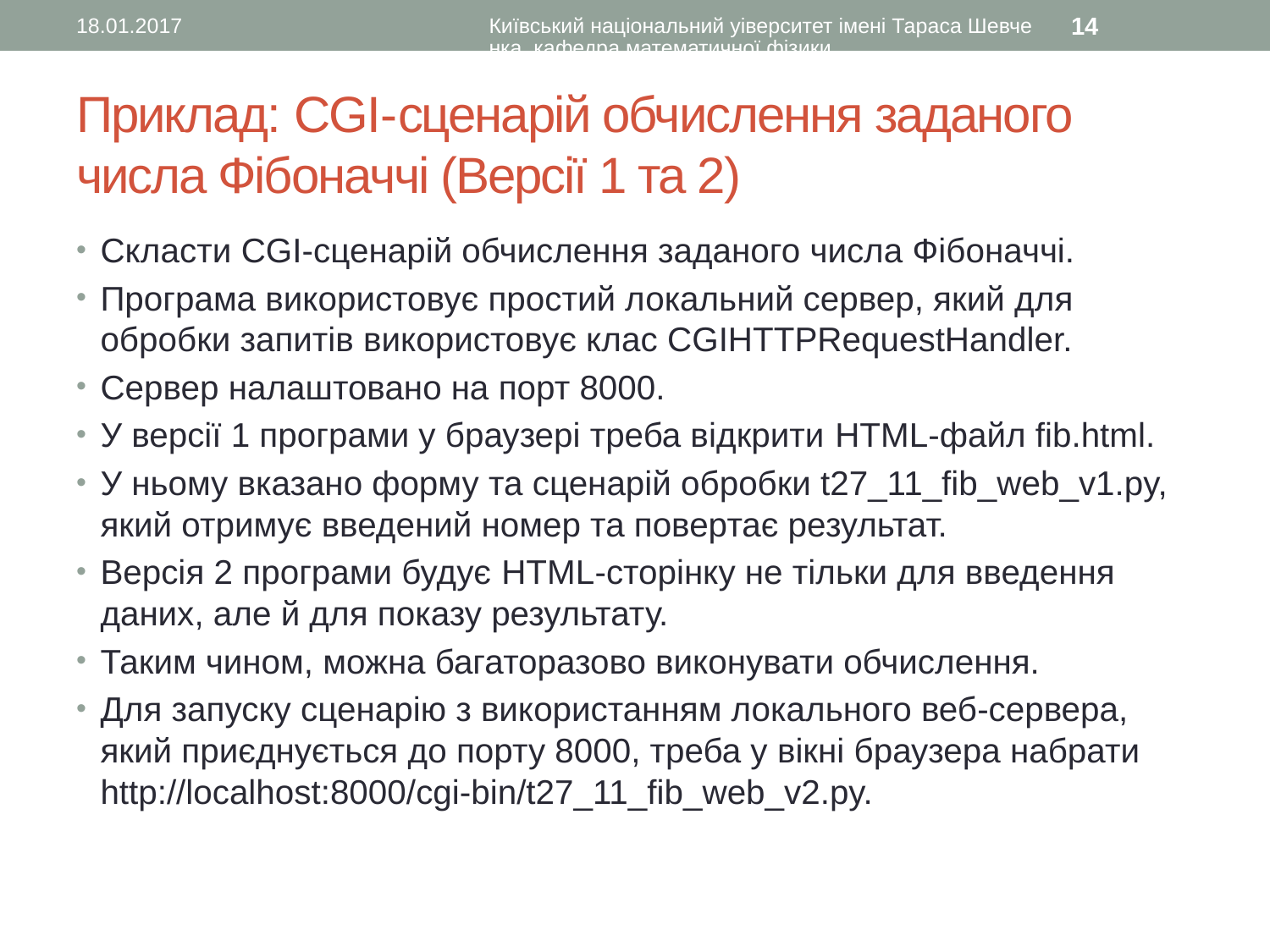

18.01.2017
Київський національний уіверситет імені Тараса Шевченка, кафедра математичної фізики
14
# Приклад: CGI-сценарій обчислення заданого числа Фібоначчі (Версії 1 та 2)
Скласти CGI-сценарій обчислення заданого числа Фібоначчі.
Програма використовує простий локальний сервер, який для обробки запитів використовує клас CGIHTTPRequestHandler.
Сервер налаштовано на порт 8000.
У версії 1 програми у браузері треба відкрити HTML-файл fib.html.
У ньому вказано форму та сценарій обробки t27_11_fib_web_v1.py, який отримує введений номер та повертає результат.
Версія 2 програми будує HTML-сторінку не тільки для введення даних, але й для показу результату.
Таким чином, можна багаторазово виконувати обчислення.
Для запуску сценарію з використанням локального веб-сервера, який приєднується до порту 8000, треба у вікні браузера набрати http://localhost:8000/cgi-bin/t27_11_fib_web_v2.py.